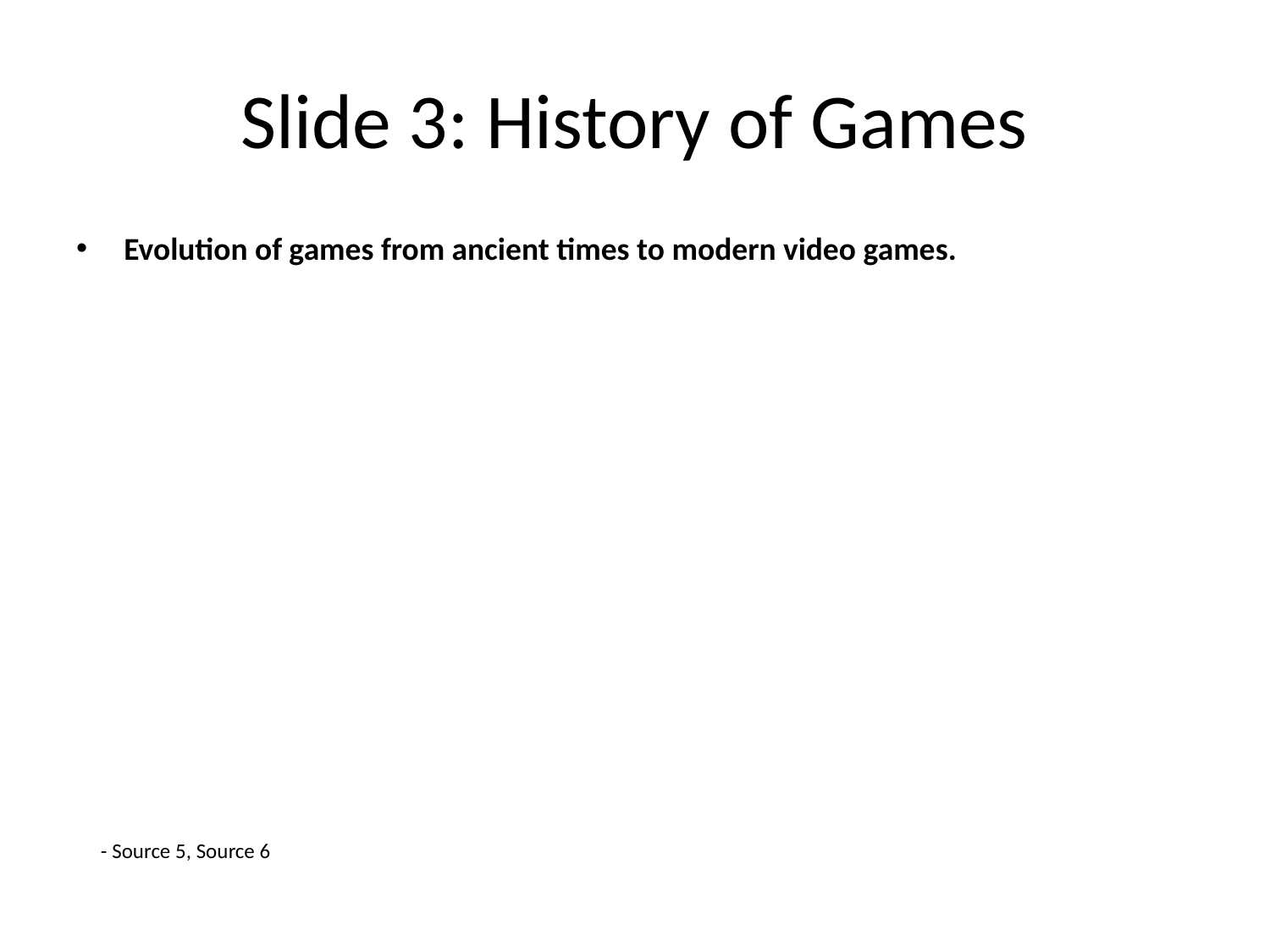

# Slide 3: History of Games
Evolution of games from ancient times to modern video games.

- Source 5, Source 6